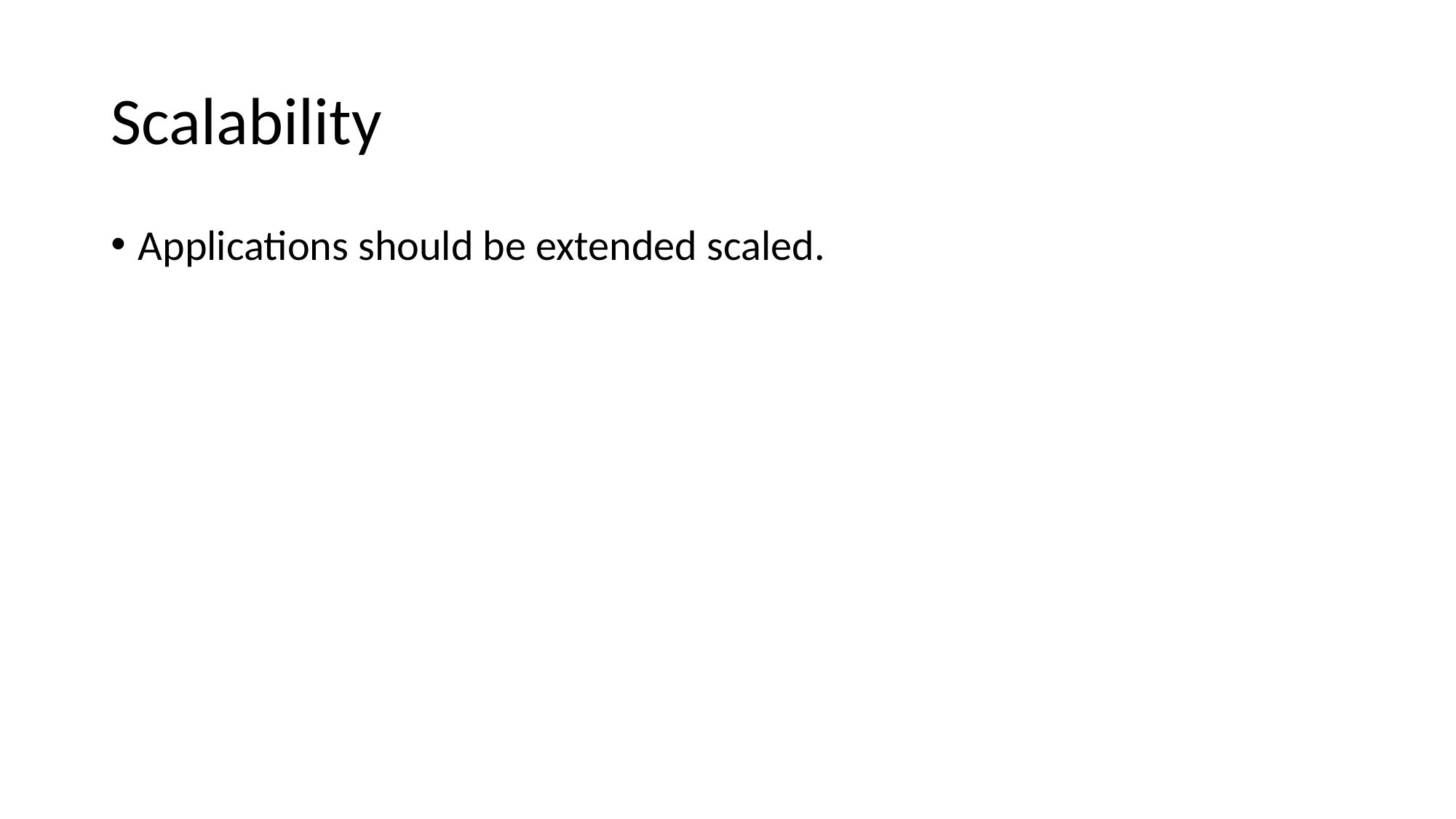

# Scalability
Applications should be extended scaled.